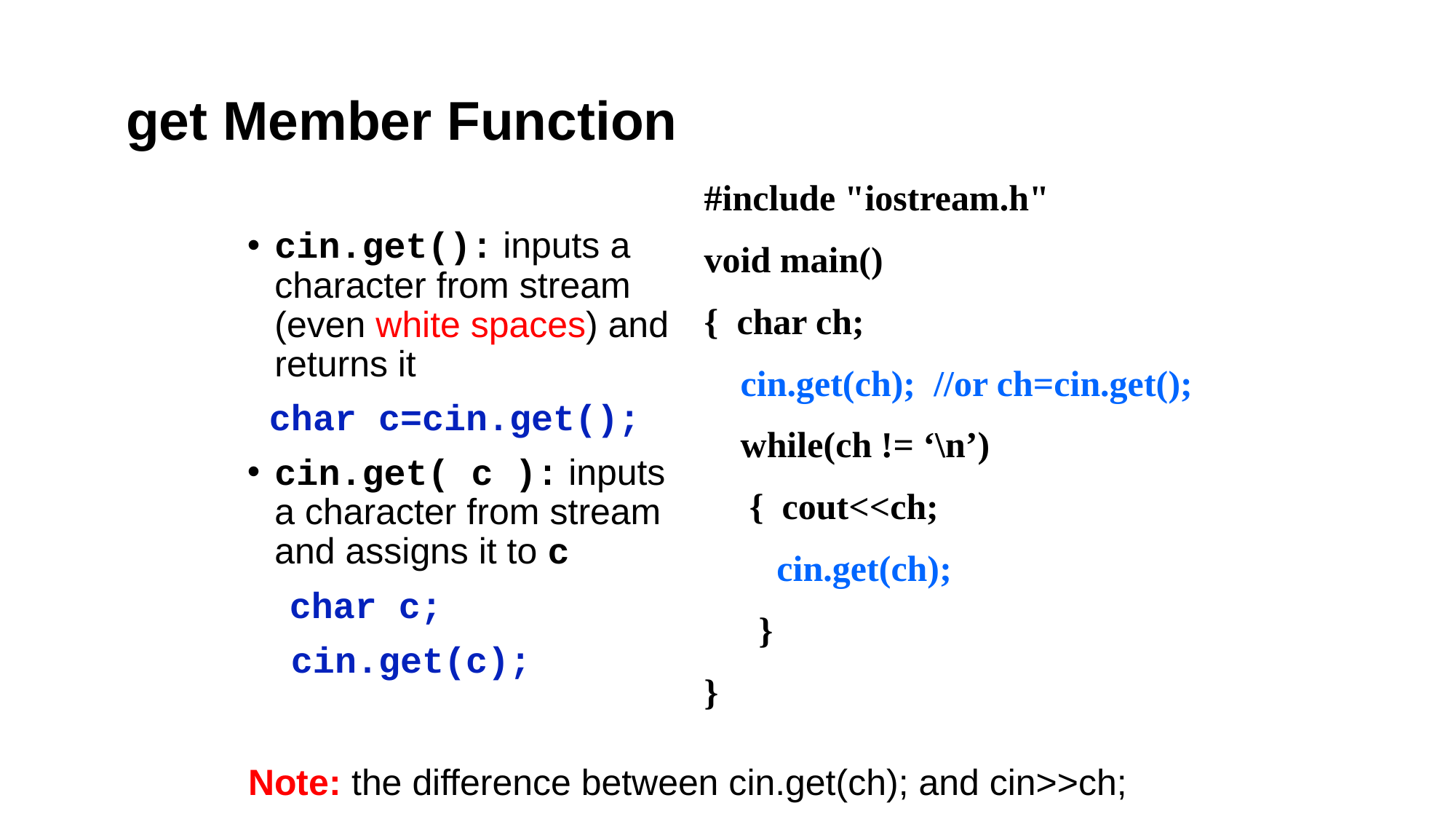

# get Member Function
#include "iostream.h"
void main()
{  char ch;
    cin.get(ch);  //or ch=cin.get();
    while(ch != ‘\n’)
     {  cout<<ch;
        cin.get(ch);
      }
}
cin.get(): inputs a character from stream (even white spaces) and returns it
 char c=cin.get();
cin.get( c ): inputs a character from stream and assigns it to c
   char c;
  cin.get(c);
Note: the difference between cin.get(ch); and cin>>ch;